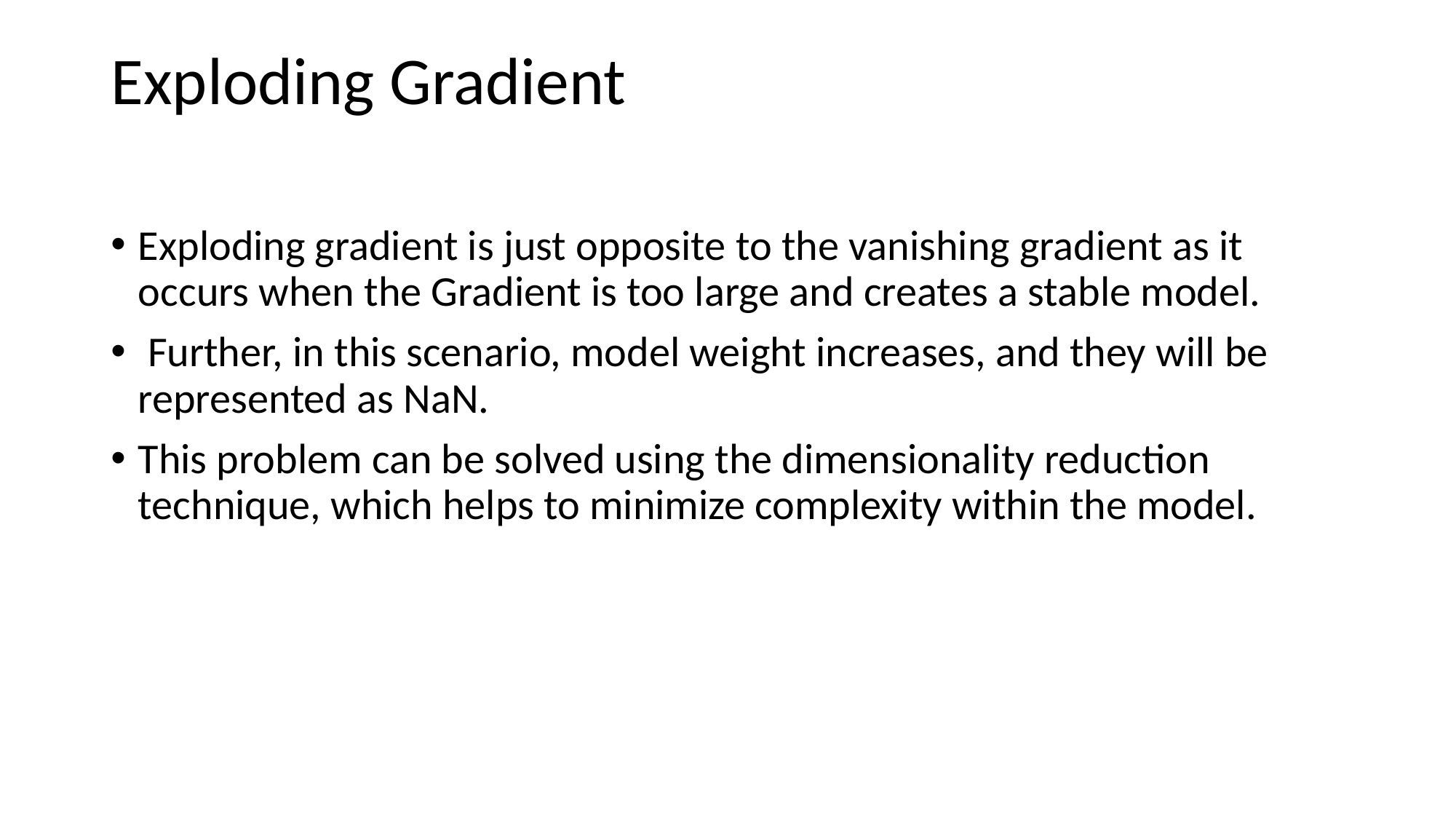

# Exploding Gradient
Exploding gradient is just opposite to the vanishing gradient as it occurs when the Gradient is too large and creates a stable model.
 Further, in this scenario, model weight increases, and they will be represented as NaN.
This problem can be solved using the dimensionality reduction technique, which helps to minimize complexity within the model.